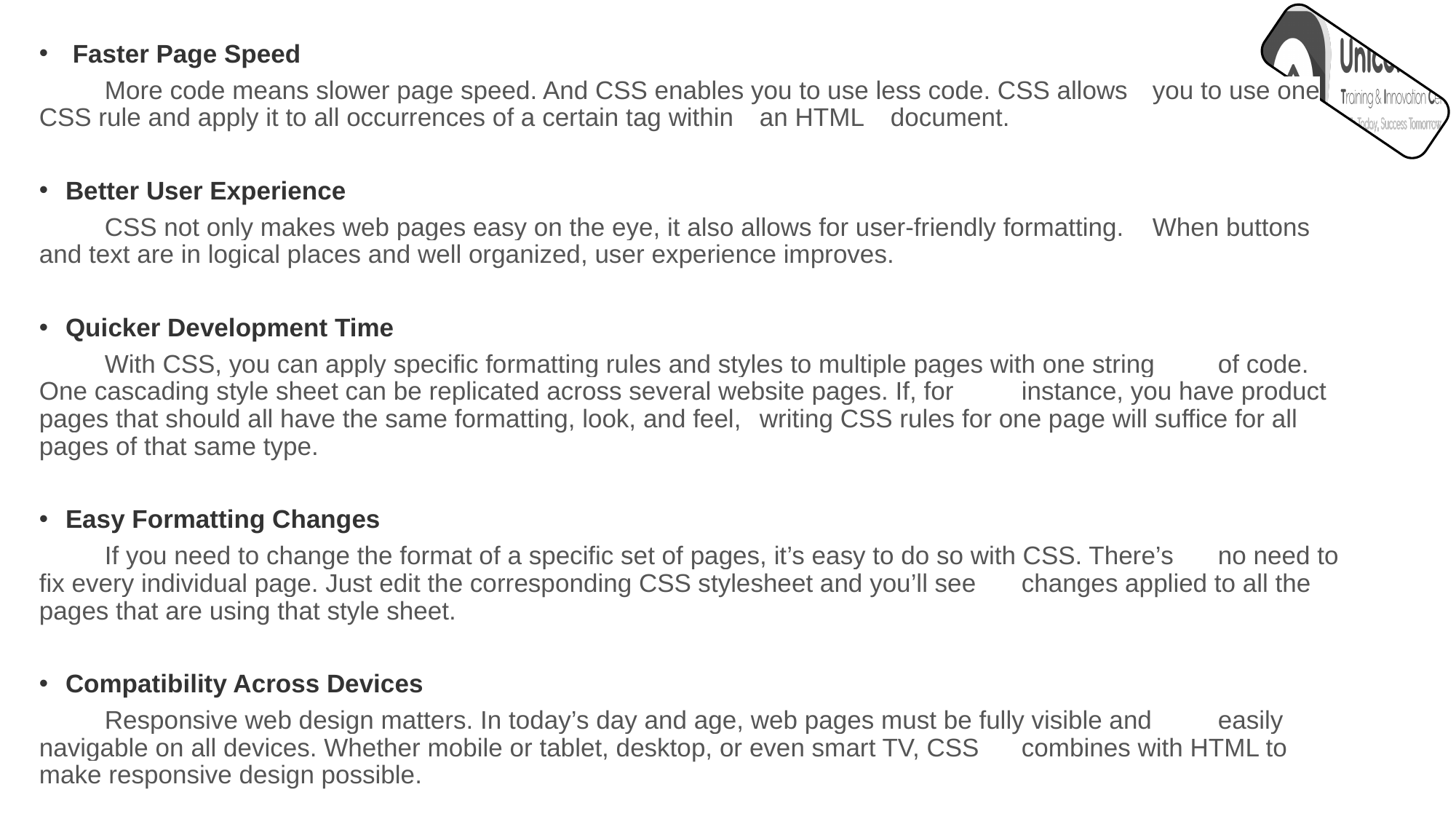

Faster Page Speed
	More code means slower page speed. And CSS enables you to use less code. CSS allows 	you to use one CSS rule and apply it to all occurrences of a certain tag within 	an HTML 	document.

Better User Experience
	CSS not only makes web pages easy on the eye, it also allows for user-friendly formatting. 	When buttons and text are in logical places and well organized, user experience improves.

Quicker Development Time
	With CSS, you can apply specific formatting rules and styles to multiple pages with one string 	of code. One cascading style sheet can be replicated across several website pages. If, for 	instance, you have product pages that should all have the same formatting, look, and feel, 	writing CSS rules for one page will suffice for all pages of that same type.

Easy Formatting Changes
	If you need to change the format of a specific set of pages, it’s easy to do so with CSS. There’s 	no need to fix every individual page. Just edit the corresponding CSS stylesheet and you’ll see 	changes applied to all the pages that are using that style sheet.

Compatibility Across Devices
	Responsive web design matters. In today’s day and age, web pages must be fully visible and 	easily navigable on all devices. Whether mobile or tablet, desktop, or even smart TV, CSS 	combines with HTML to make responsive design possible.